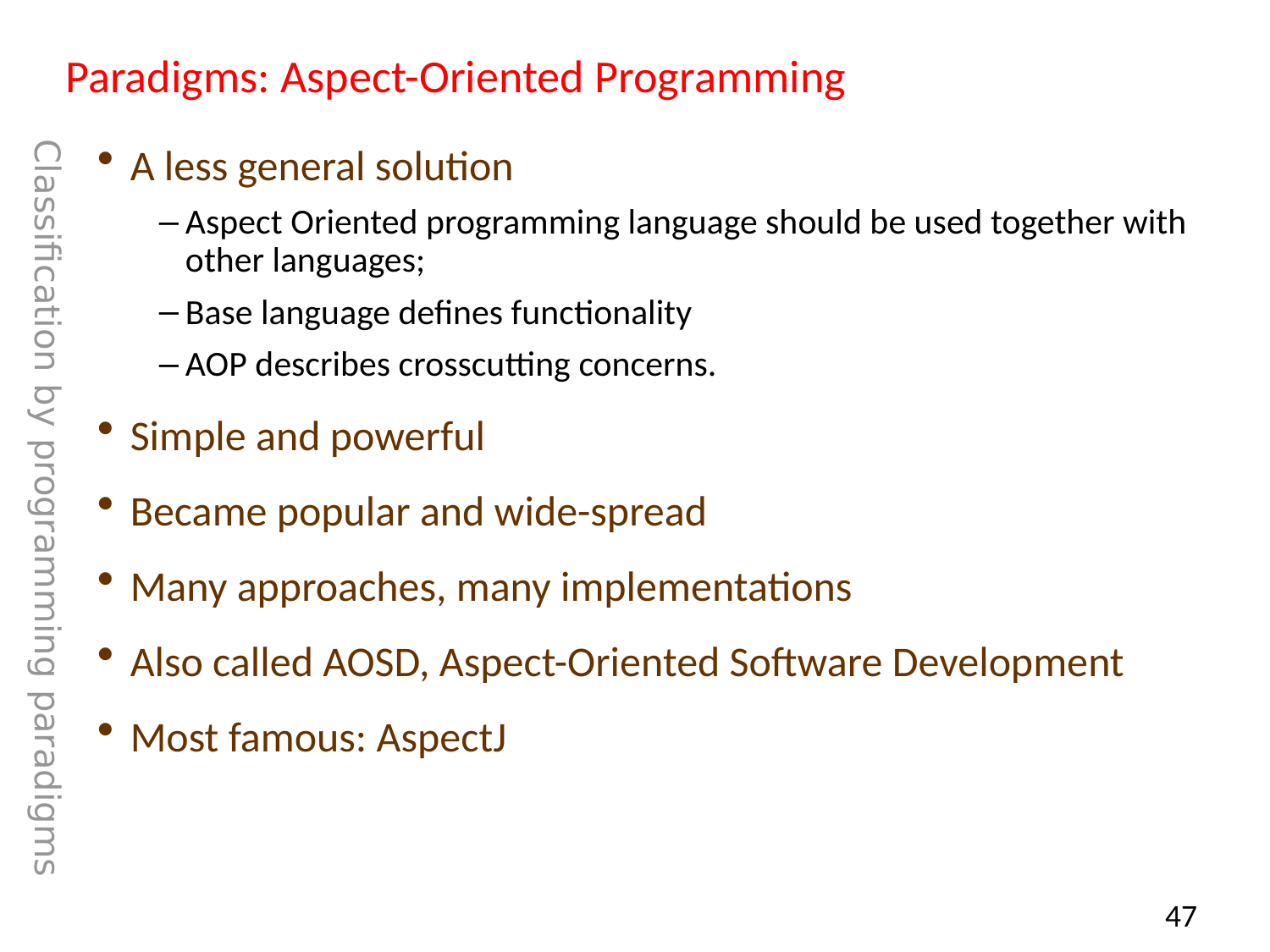

# Paradigms: Aspect-Oriented Programming
A less general solution
Aspect Oriented programming language should be used together with other languages;
Base language defines functionality
AOP describes crosscutting concerns.
Simple and powerful
Became popular and wide-spread
Many approaches, many implementations
Also called AOSD, Aspect-Oriented Software Development
Most famous: AspectJ
Classification by programming paradigms
47